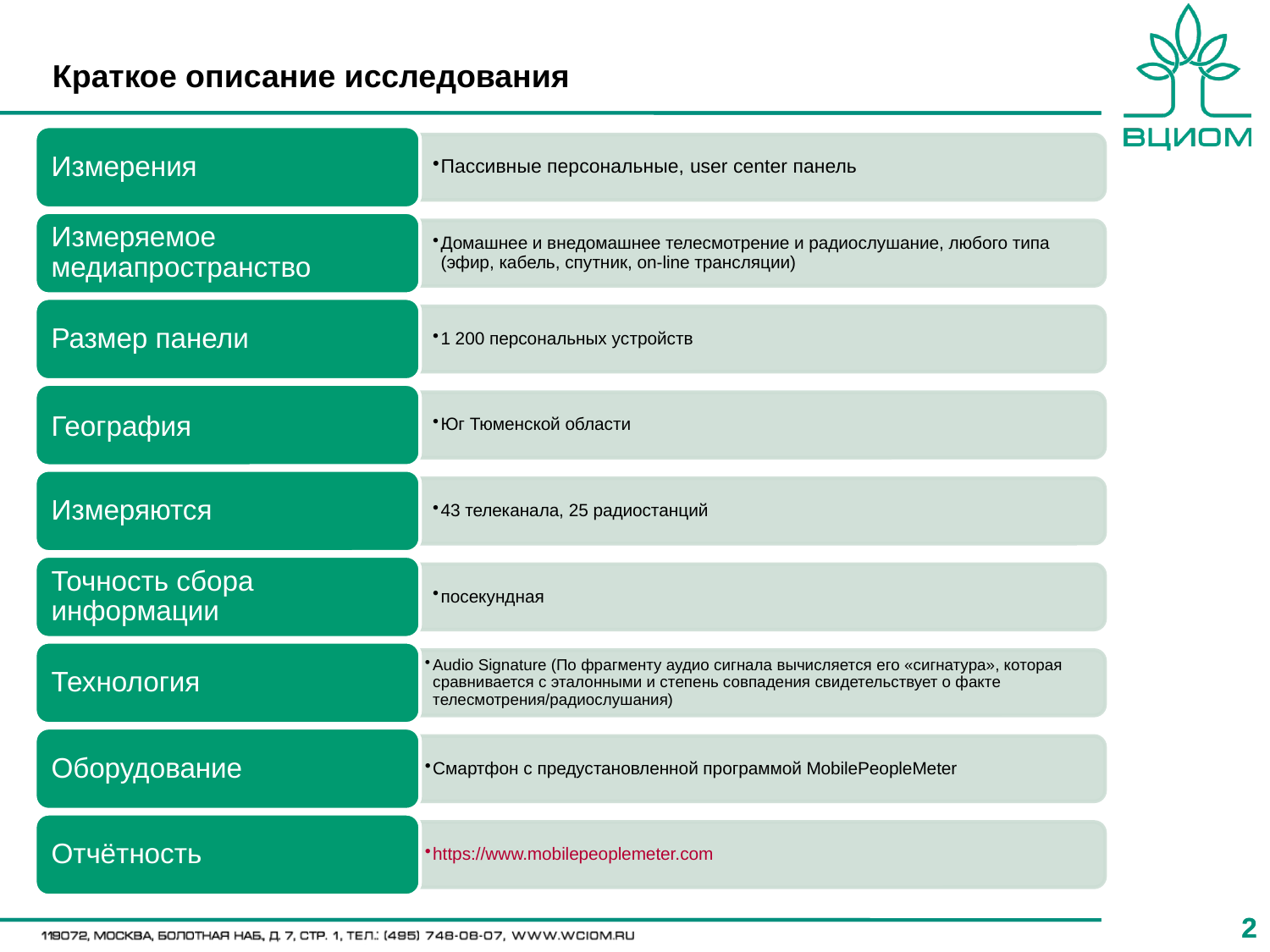

# Краткое описание исследования
Пассивные персональные, user center панель
Измерения
Домашнее и внедомашнее телесмотрение и радиоcлушание, любого типа (эфир, кабель, спутник, on-line трансляции)
Измеряемое медиапространство
1 200 персональных устройств
Размер панели
Юг Тюменской области
География
43 телеканала, 25 радиостанций
Измеряются
посекундная
Точность сбора информации
Audio Signature (По фрагменту аудио сигнала вычисляется его «сигнатура», которая сравнивается с эталонными и степень совпадения свидетельствует о факте телесмотрения/радиослушания)
Технология
Смартфон с предустановленной программой MobilePeopleMeter
Оборудование
https://www.mobilepeoplemeter.com
Отчётность